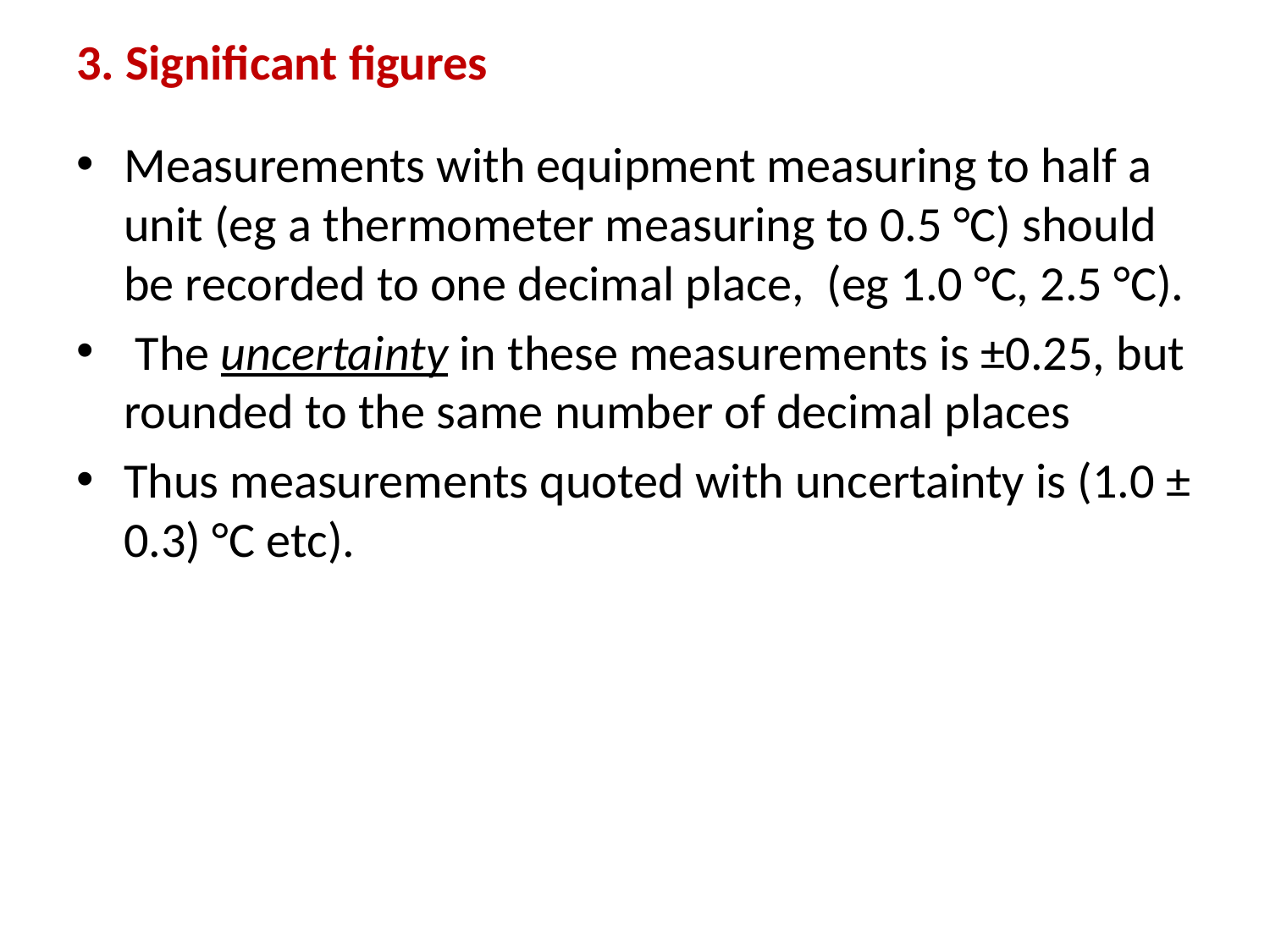

# 3. Significant figures
Measurements with equipment measuring to half a unit (eg a thermometer measuring to 0.5 °C) should be recorded to one decimal place,  (eg 1.0 °C, 2.5 °C).
 The uncertainty in these measurements is ±0.25, but rounded to the same number of decimal places
Thus measurements quoted with uncertainty is (1.0 ± 0.3) °C etc).